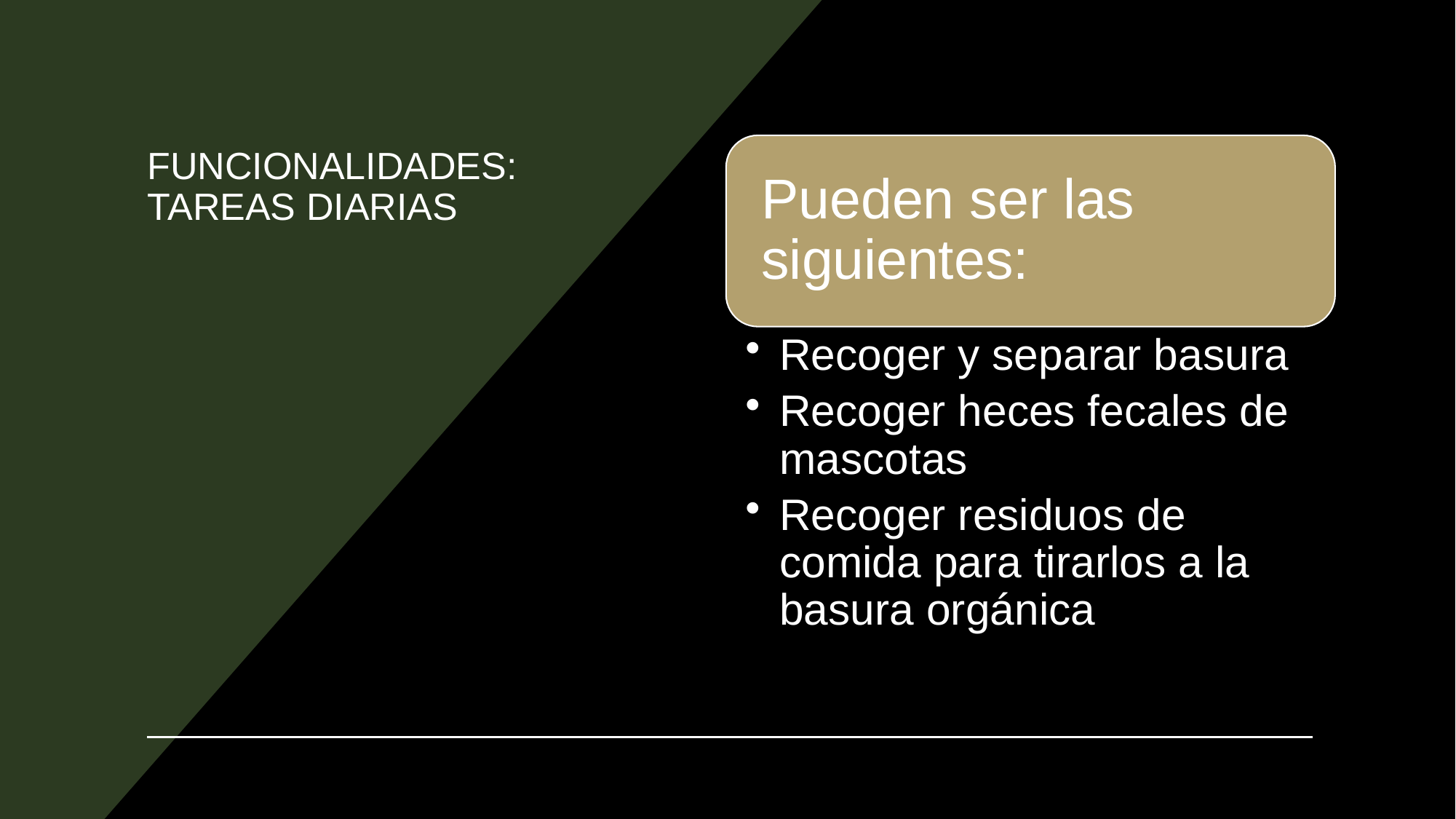

Pueden ser las siguientes:
Recoger y separar basura
Recoger heces fecales de mascotas
Recoger residuos de comida para tirarlos a la basura orgánica
# FUNCIONALIDADES: TAREAS DIARIAS